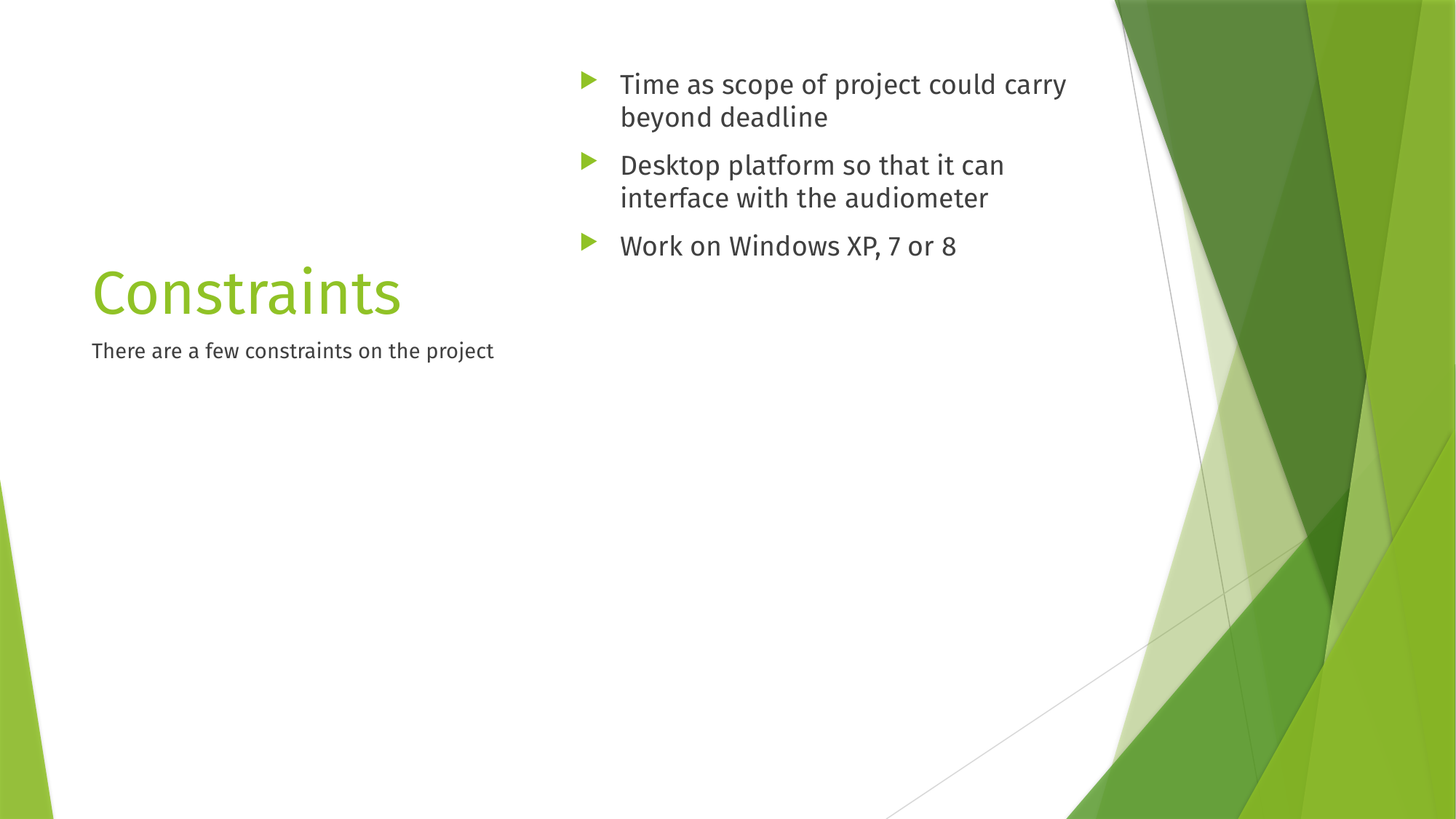

Time as scope of project could carry beyond deadline
Desktop platform so that it can interface with the audiometer
Work on Windows XP, 7 or 8

# Constraints
There are a few constraints on the project